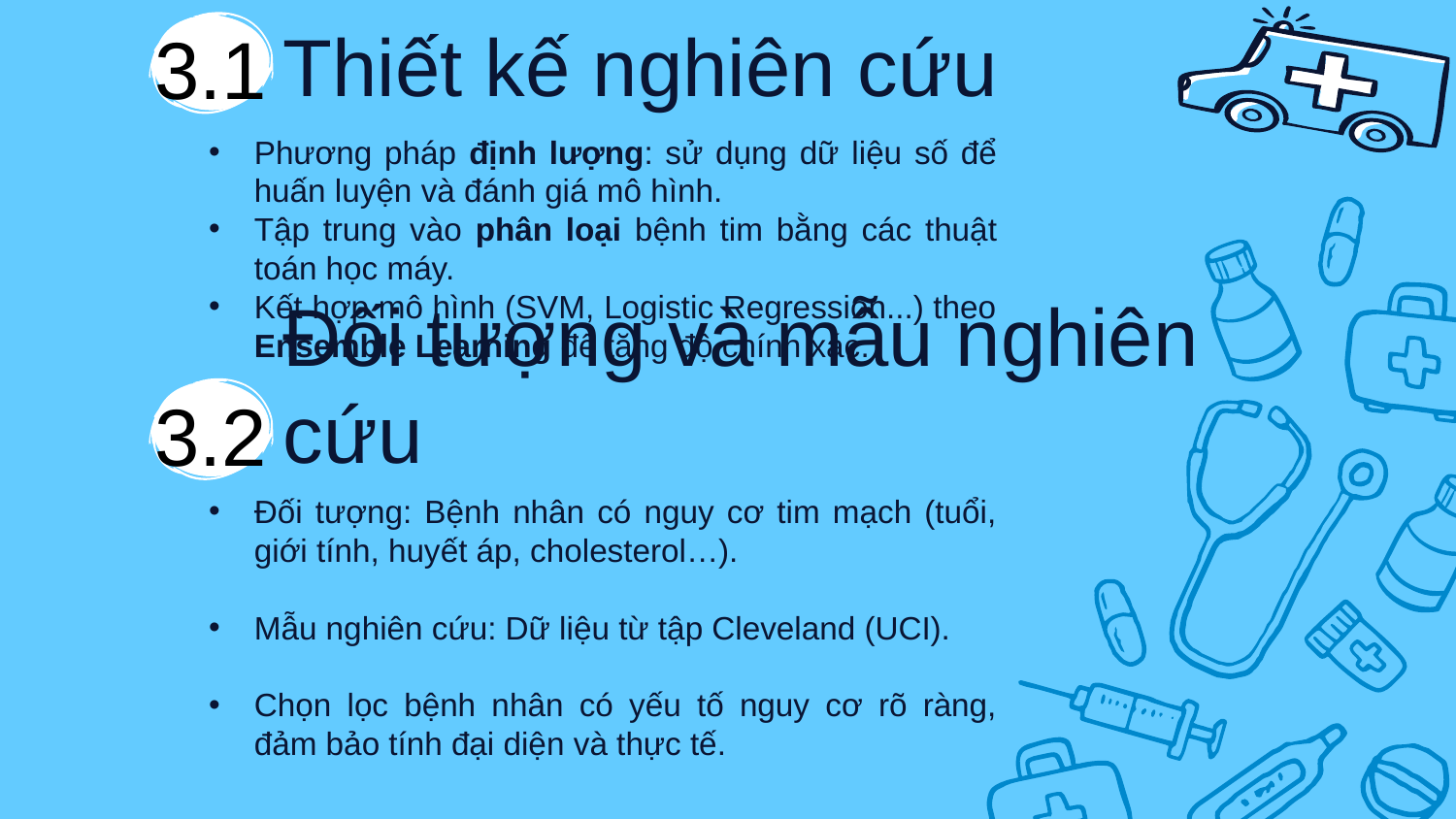

3.1

# Thiết kế nghiên cứu
Phương pháp định lượng: sử dụng dữ liệu số để huấn luyện và đánh giá mô hình.
Tập trung vào phân loại bệnh tim bằng các thuật toán học máy.
Kết hợp mô hình (SVM, Logistic Regression...) theo Ensemble Learning để tăng độ chính xác.
3.2

Đối tượng và mẫu nghiên cứu
Đối tượng: Bệnh nhân có nguy cơ tim mạch (tuổi, giới tính, huyết áp, cholesterol…).

Mẫu nghiên cứu: Dữ liệu từ tập Cleveland (UCI).

Chọn lọc bệnh nhân có yếu tố nguy cơ rõ ràng, đảm bảo tính đại diện và thực tế.